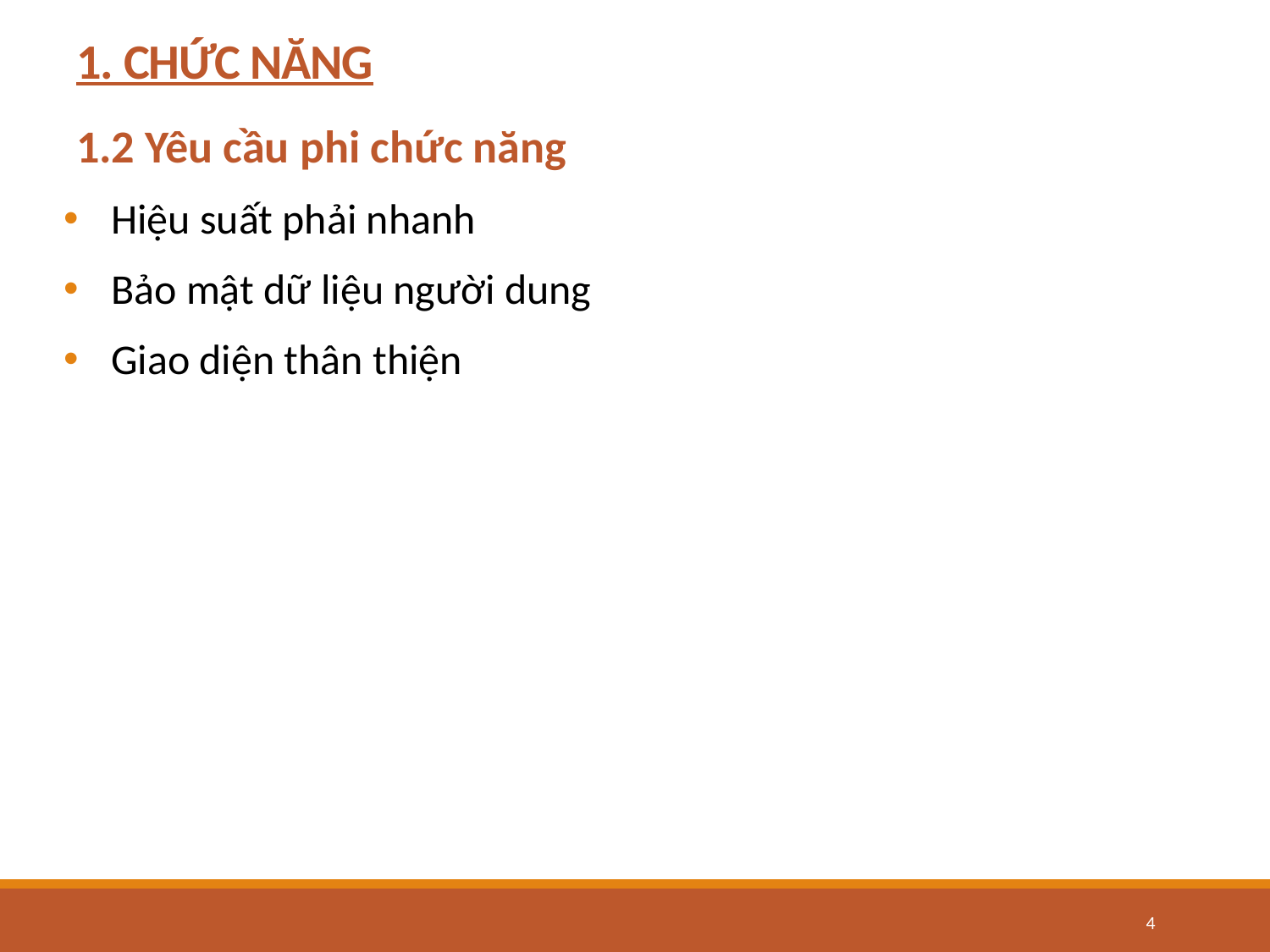

1. CHỨC NĂNG
#
1.2 Yêu cầu phi chức năng
Hiệu suất phải nhanh
Bảo mật dữ liệu người dung
Giao diện thân thiện

4